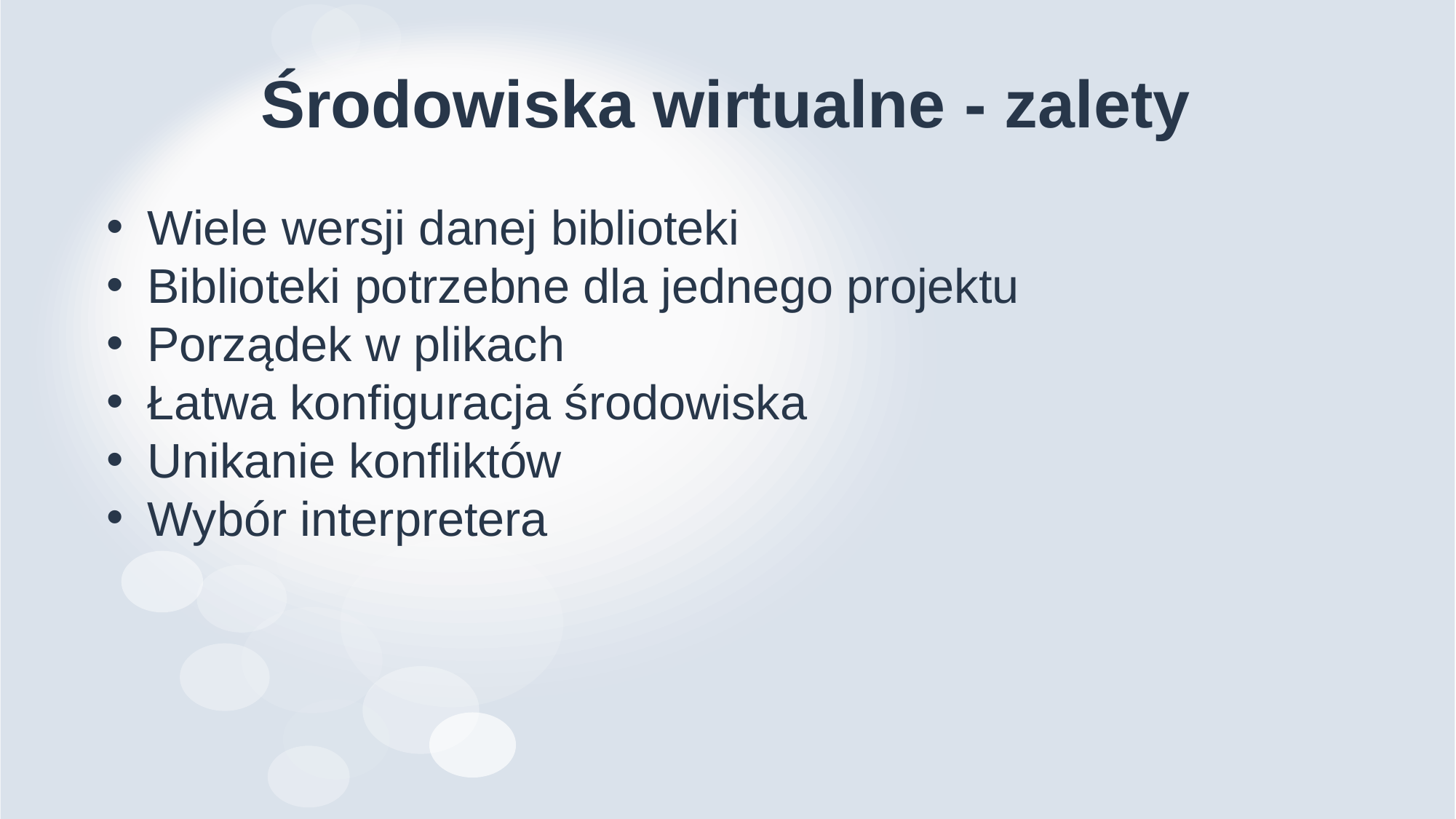

# Środowiska wirtualne - zalety
Wiele wersji danej biblioteki
Biblioteki potrzebne dla jednego projektu
Porządek w plikach
Łatwa konfiguracja środowiska
Unikanie konfliktów
Wybór interpretera